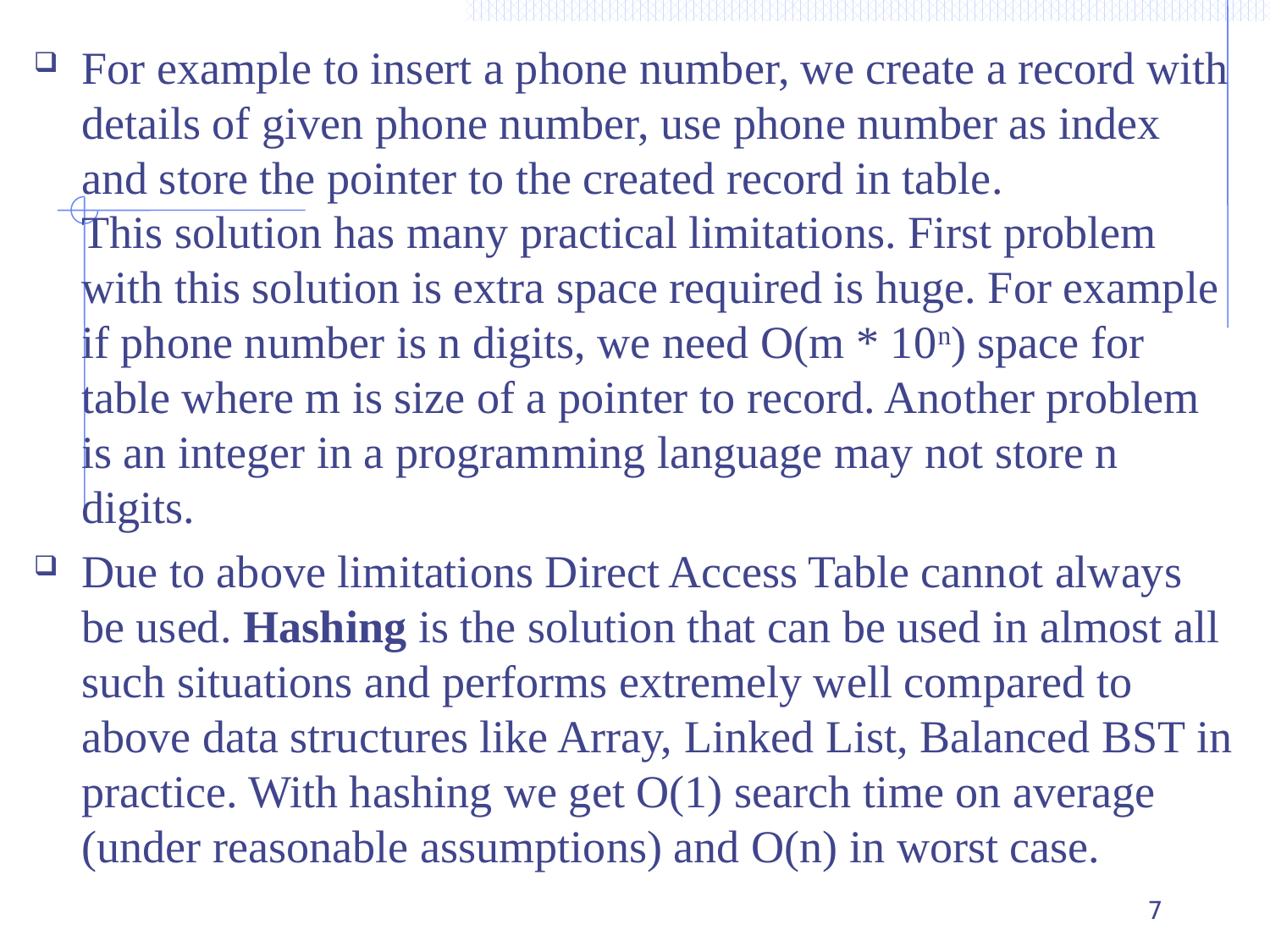

For example to insert a phone number, we create a record with details of given phone number, use phone number as index and store the pointer to the created record in table.
This solution has many practical limitations. First problem with this solution is extra space required is huge. For example if phone number is n digits, we need O(m * 10n) space for table where m is size of a pointer to record. Another problem is an integer in a programming language may not store n digits.
Due to above limitations Direct Access Table cannot always be used. Hashing is the solution that can be used in almost all such situations and performs extremely well compared to above data structures like Array, Linked List, Balanced BST in practice. With hashing we get O(1) search time on average (under reasonable assumptions) and O(n) in worst case.

7